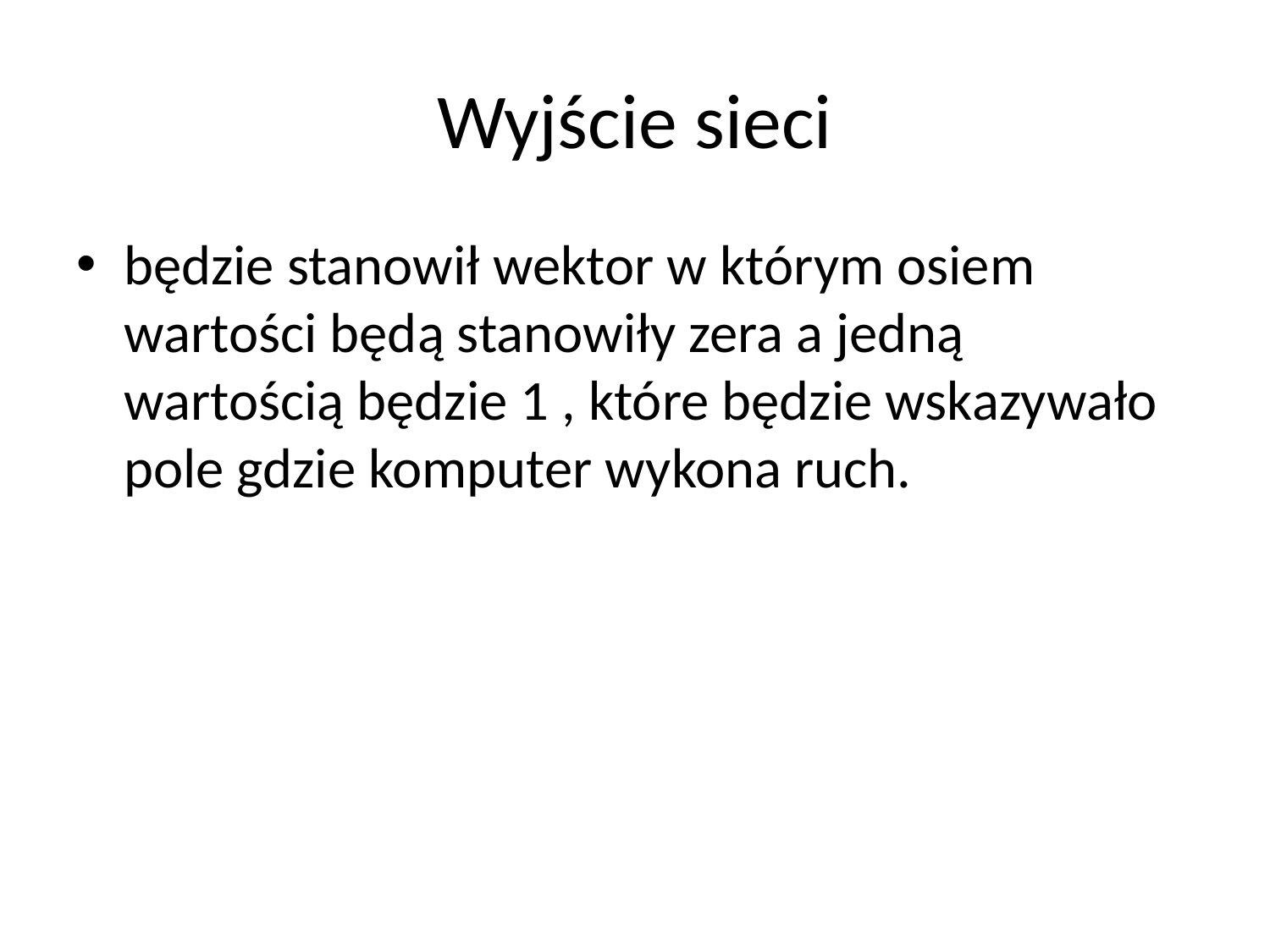

# Wyjście sieci
będzie stanowił wektor w którym osiem wartości będą stanowiły zera a jedną wartością będzie 1 , które będzie wskazywało pole gdzie komputer wykona ruch.